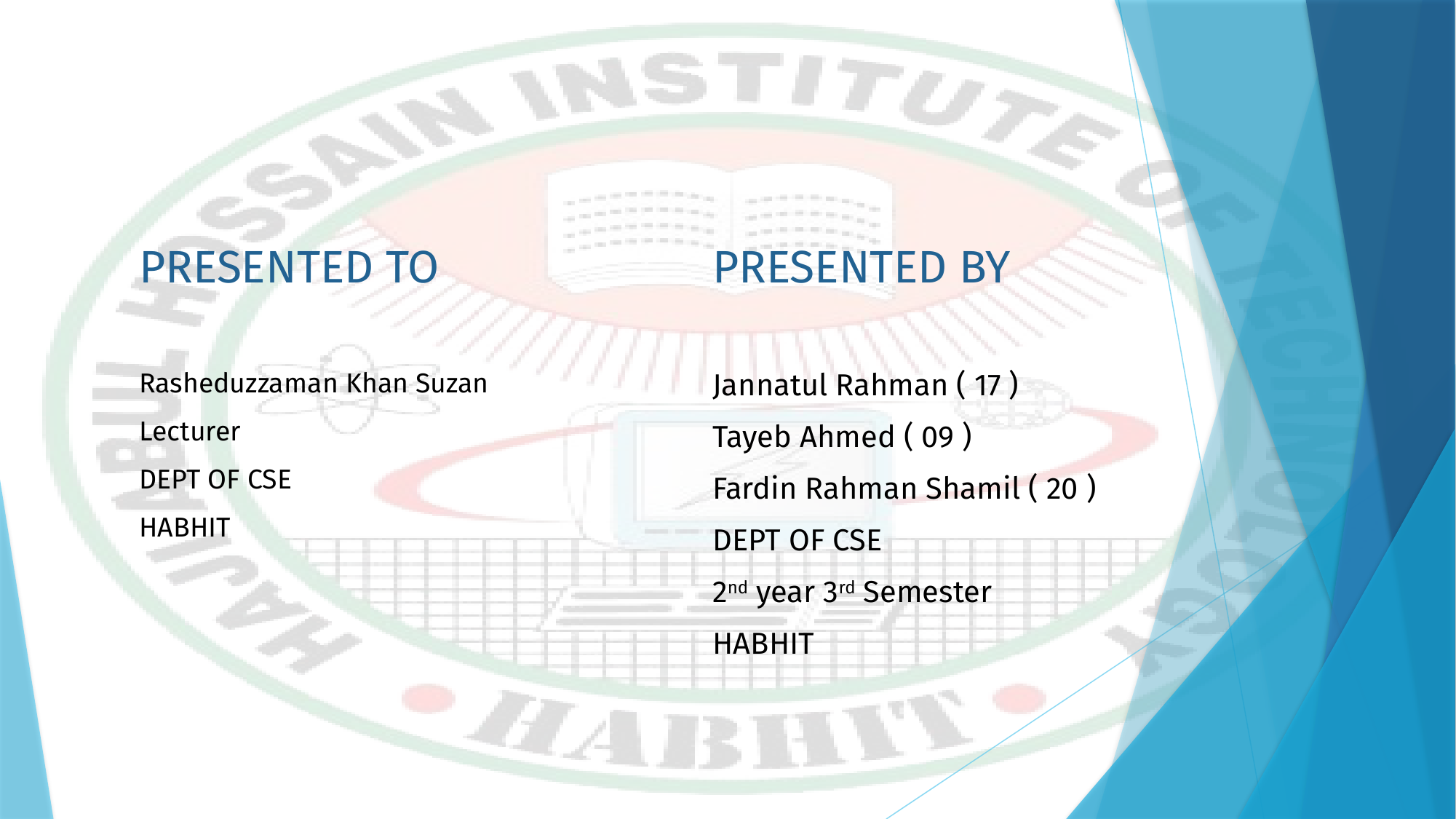

PRESENTED TO

Rasheduzzaman Khan Suzan
Lecturer
DEPT OF CSE
HABHIT
PRESENTED BY

Jannatul Rahman ( 17 )
Tayeb Ahmed ( 09 )
Fardin Rahman Shamil ( 20 )
DEPT OF CSE
2nd year 3rd Semester
HABHIT